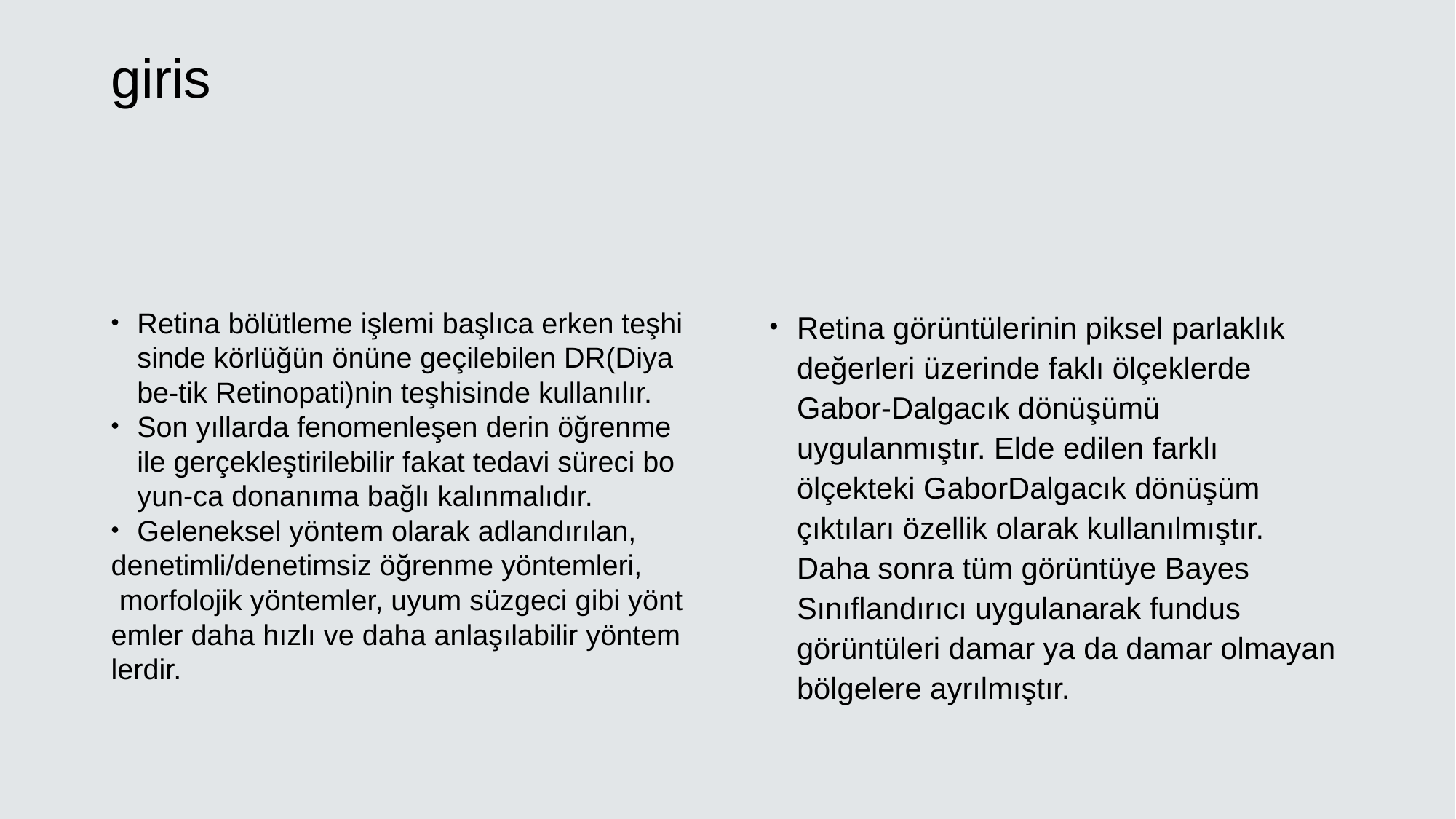

# giris
Retina bölütleme işlemi başlıca erken teşhisinde körlüğün önüne geçilebilen DR(Diyabe-tik Retinopati)nin teşhisinde kullanılır.
Son yıllarda fenomenleşen derin öğrenme ile gerçekleştirilebilir fakat tedavi süreci boyun-ca donanıma bağlı kalınmalıdır.
Geleneksel yöntem olarak adlandırılan,
denetimli/denetimsiz öğrenme yöntemleri,
 morfolojik yöntemler, uyum süzgeci gibi yöntemler daha hızlı ve daha anlaşılabilir yöntemlerdir.

Retina görüntülerinin piksel parlaklık değerleri üzerinde faklı ölçeklerde Gabor-Dalgacık dönüşümü uygulanmıştır. Elde edilen farklı ölçekteki GaborDalgacık dönüşüm çıktıları özellik olarak kullanılmıştır. Daha sonra tüm görüntüye Bayes Sınıflandırıcı uygulanarak fundus görüntüleri damar ya da damar olmayan bölgelere ayrılmıştır.